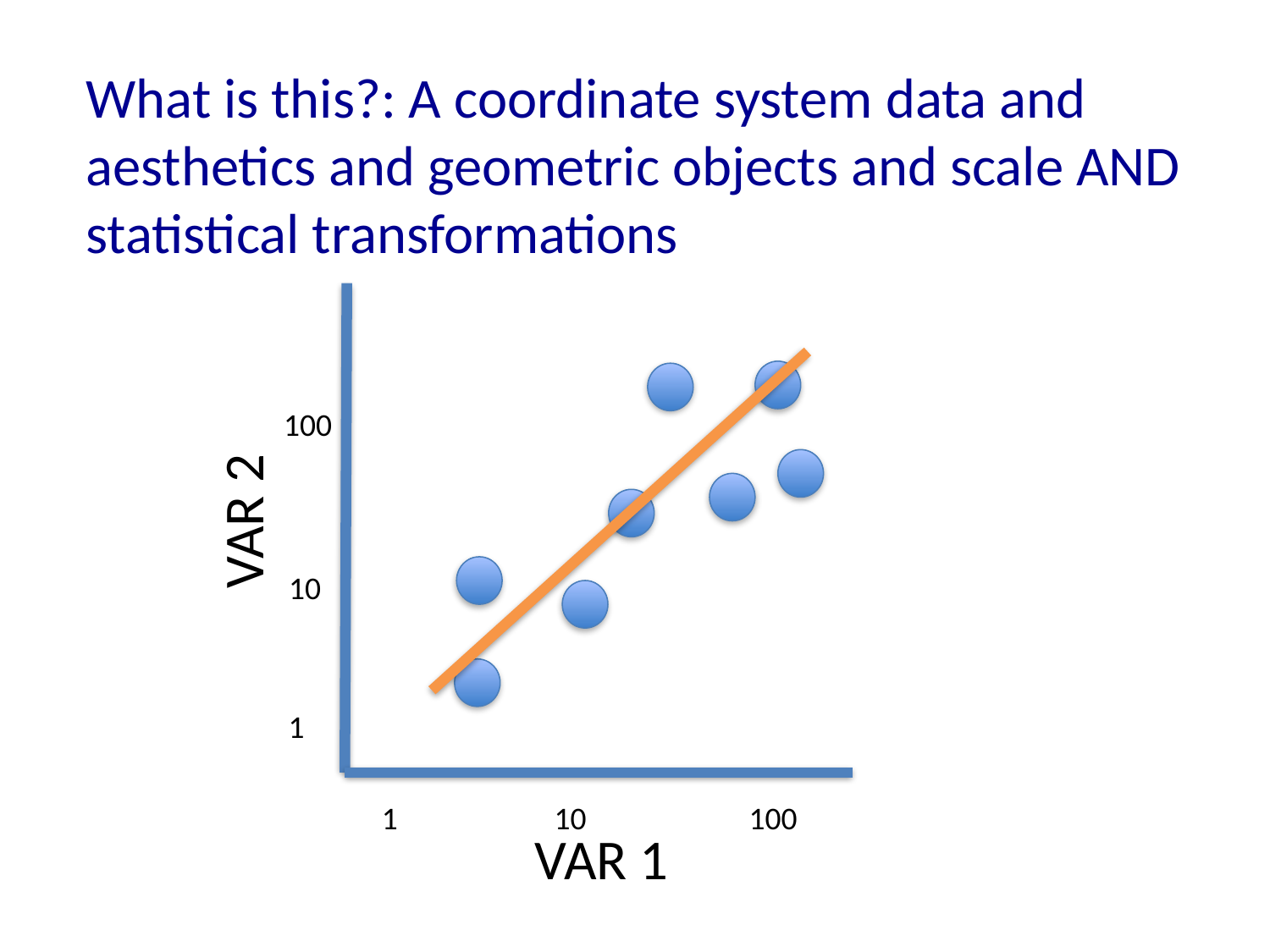

What is this?: A coordinate system data and aesthetics and geometric objects and scale AND statistical transformations

100

VAR 2

10

1
1
10
100
VAR 1